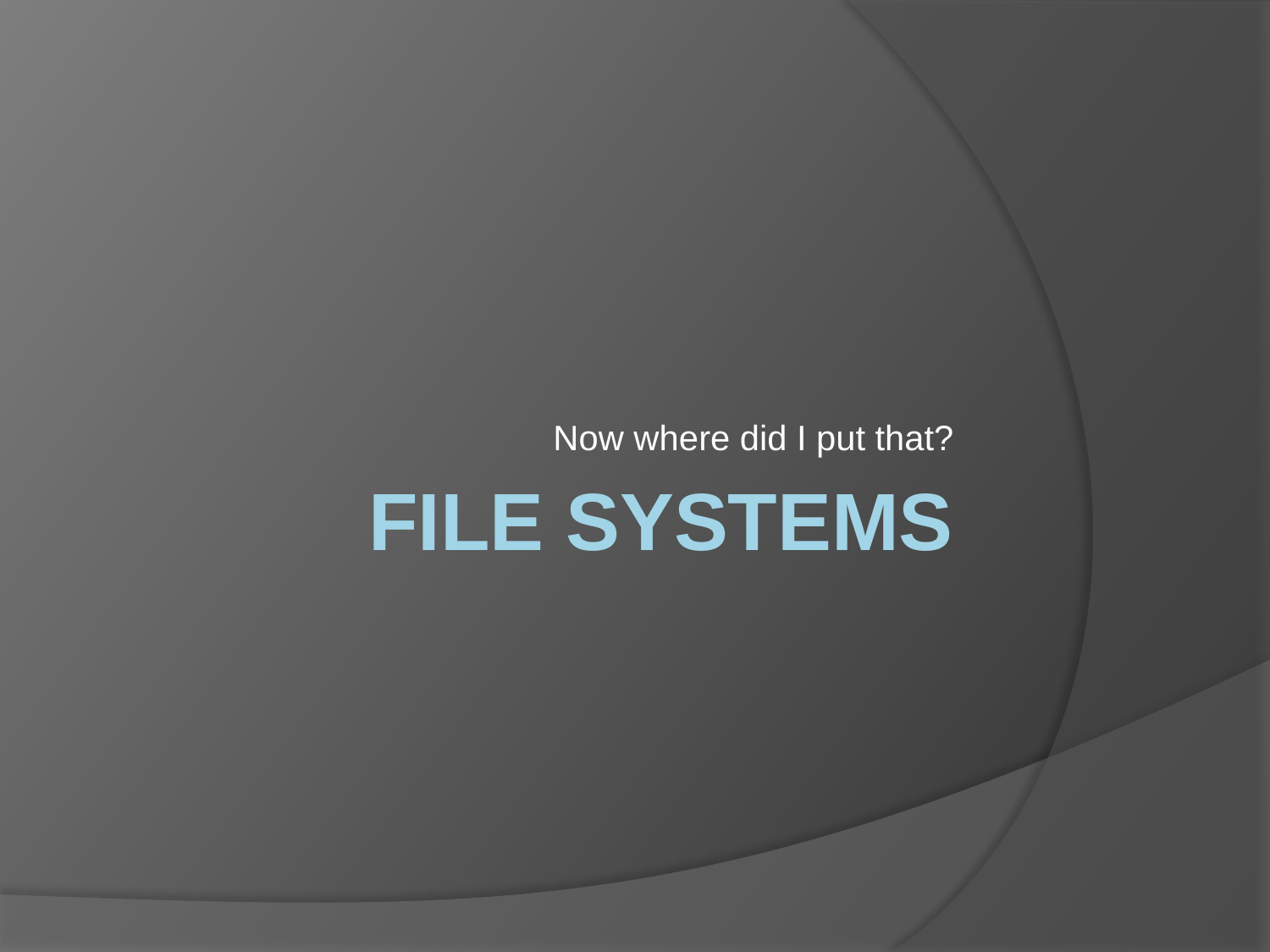

Now where did I put that?
# File Systems